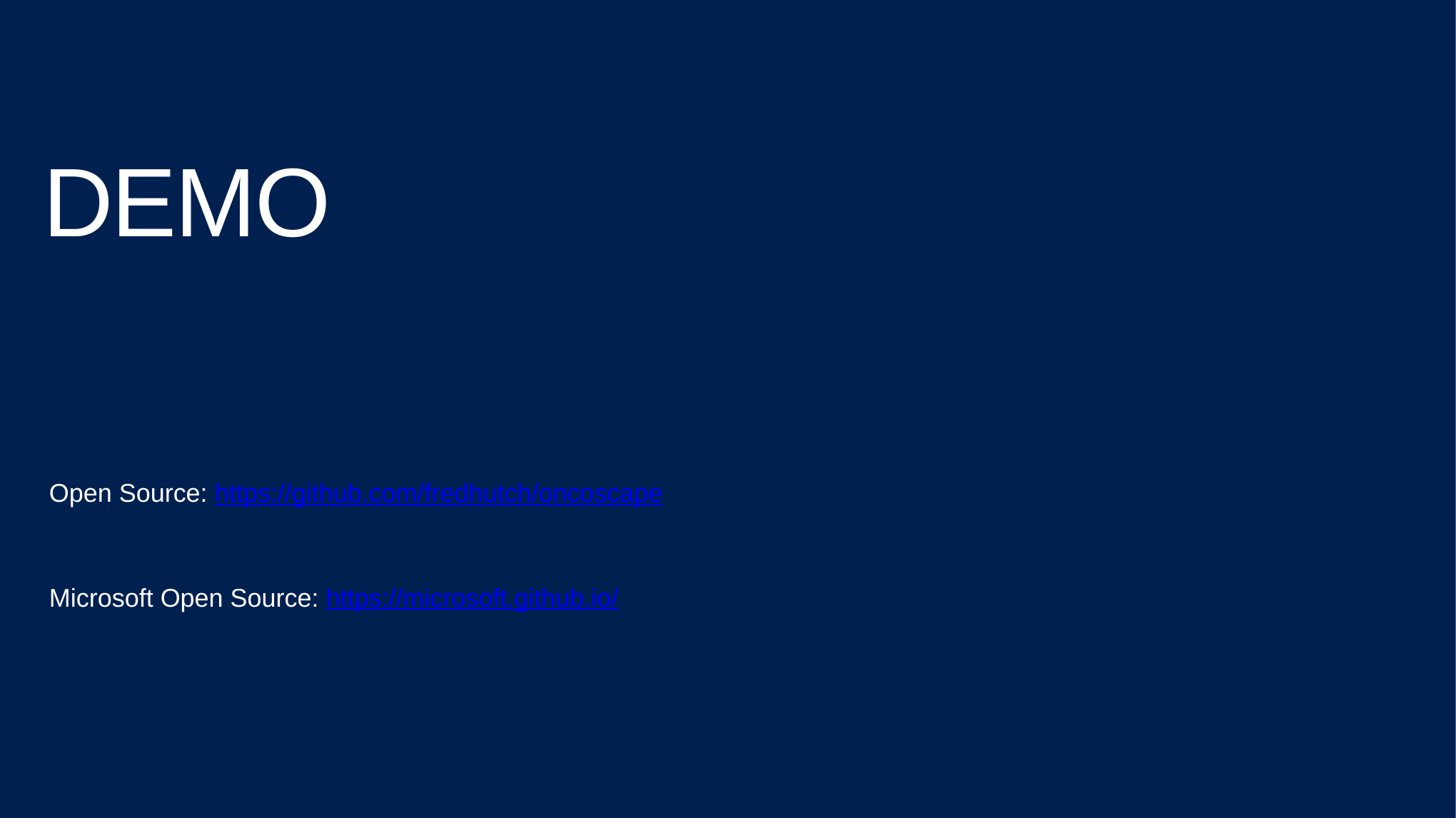

# DEMO
Open Source: https://github.com/fredhutch/oncoscape
Microsoft Open Source: https://microsoft.github.io/